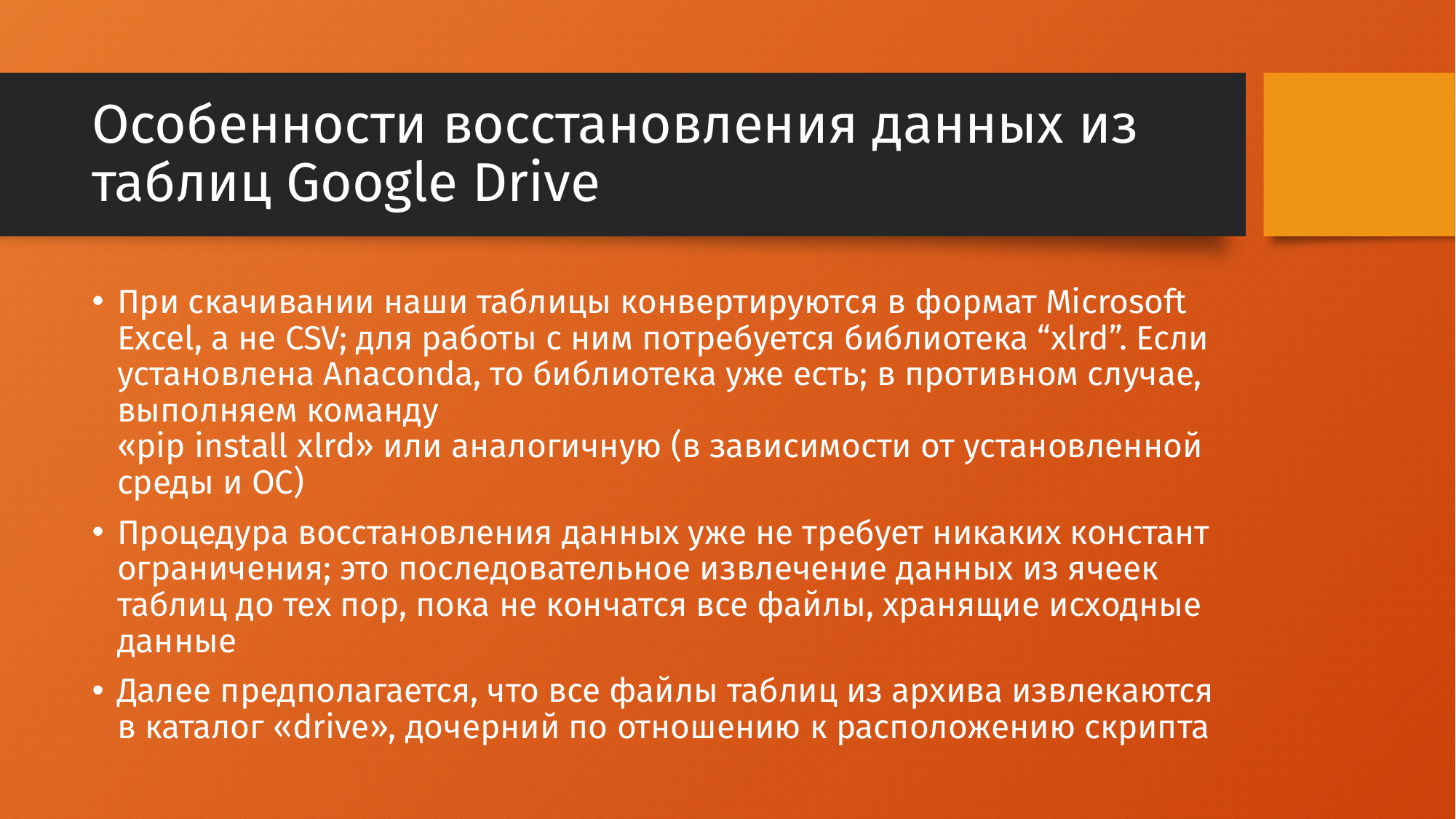

# Особенности восстановления данных из таблиц Google Drive
При скачивании наши таблицы конвертируются в формат Microsoft Excel, а не CSV; для работы с ним потребуется библиотека “xlrd”. Если установлена Anaconda, то библиотека уже есть; в противном случае, выполняем команду
«pip install xlrd» или аналогичную (в зависимости от установленной среды и ОС)
Процедура восстановления данных уже не требует никаких констант ограничения; это последовательное извлечение данных из ячеек таблиц до тех пор, пока не кончатся все файлы, хранящие исходные данные
Далее предполагается, что все файлы таблиц из архива извлекаются в каталог «drive», дочерний по отношению к расположению скрипта